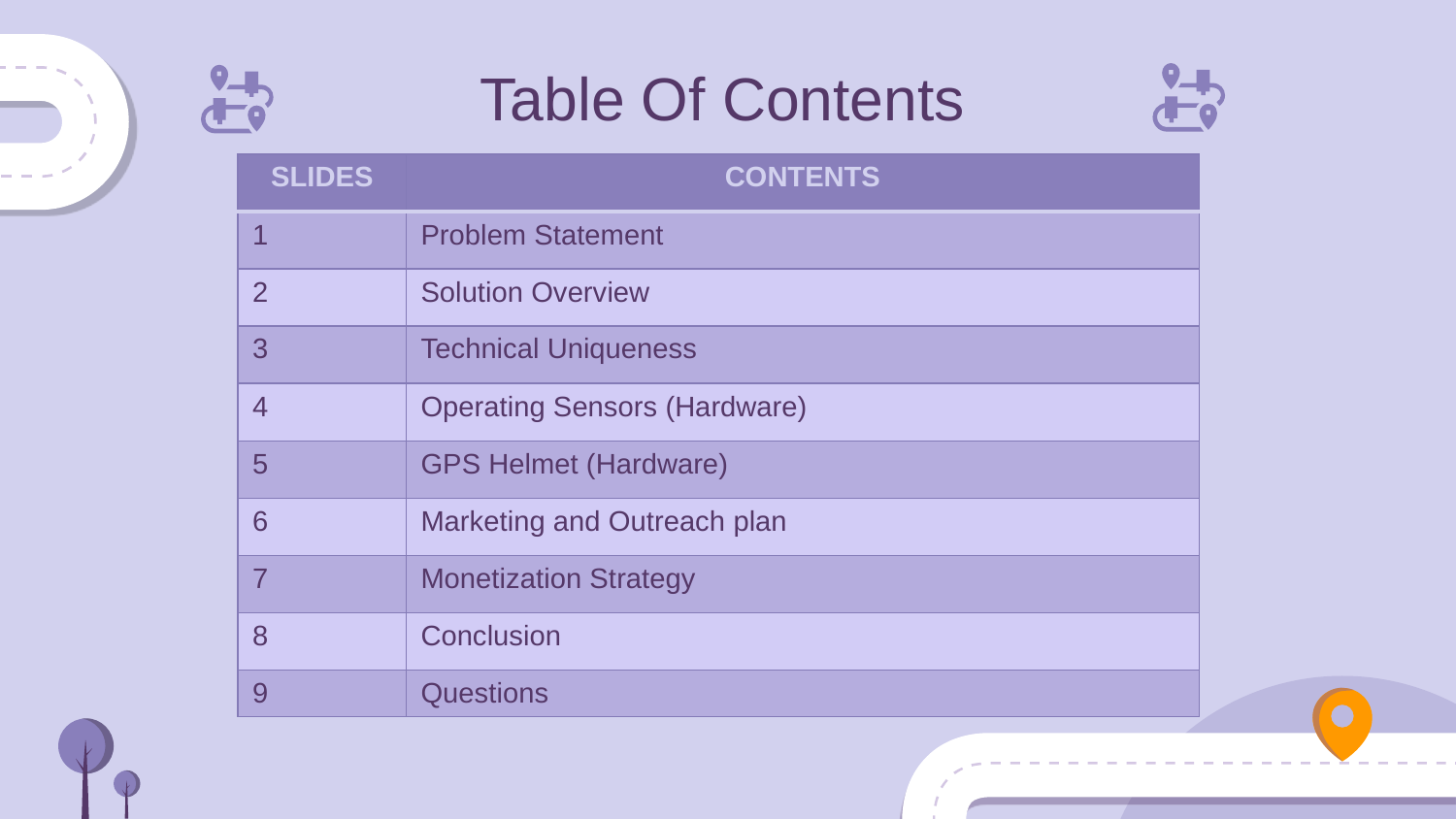

# Table Of Contents

| SLIDES | CONTENTS |
| --- | --- |
| 1 | Problem Statement |
| 2 | Solution Overview |
| 3 | Technical Uniqueness |
| 4 | Operating Sensors (Hardware) |
| 5 | GPS Helmet (Hardware) |
| 6 | Marketing and Outreach plan |
| 7 | Monetization Strategy |
| 8 | Conclusion |
| 9 | Questions |